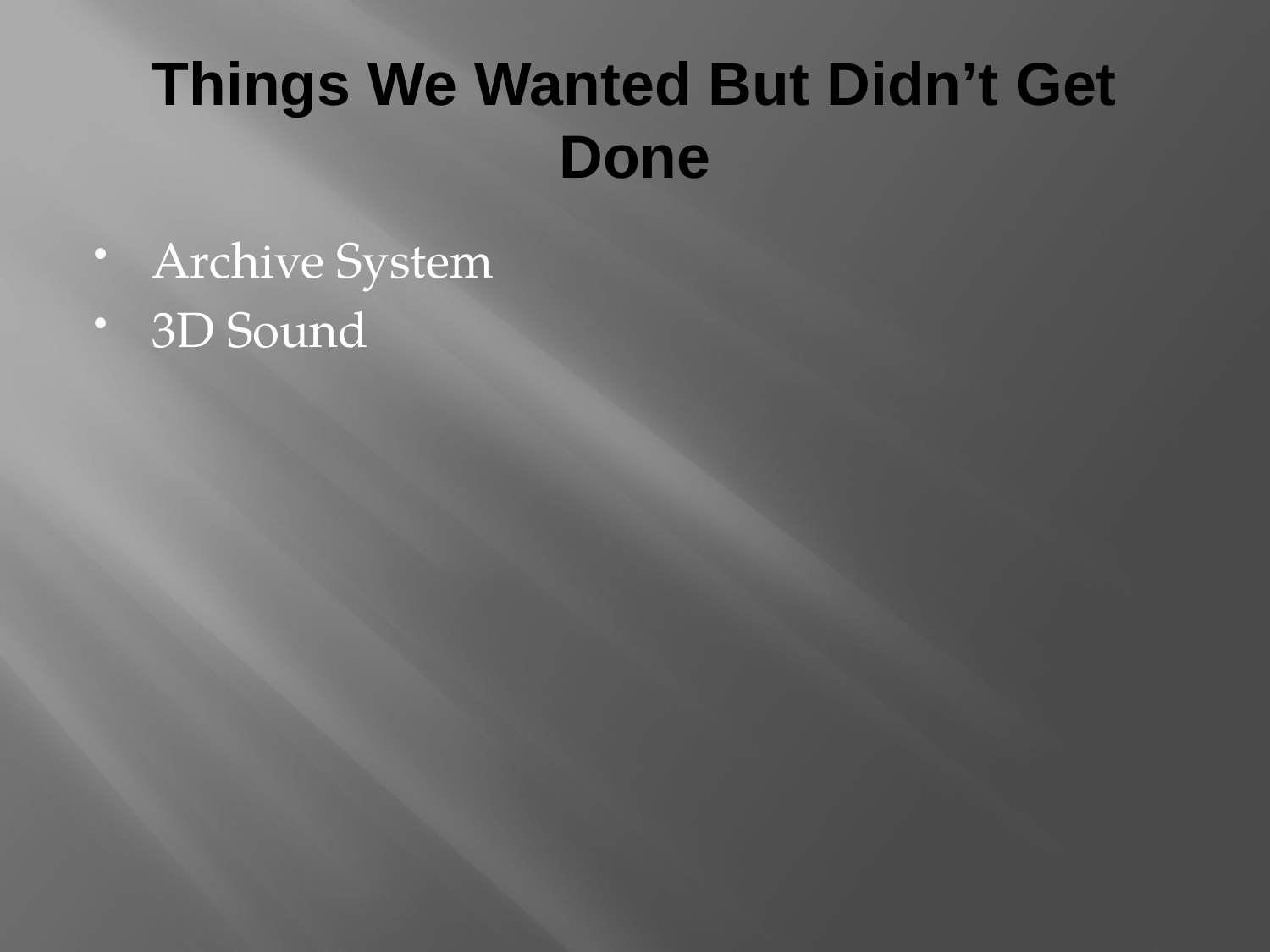

# Things We Wanted But Didn’t Get Done
Archive System
3D Sound